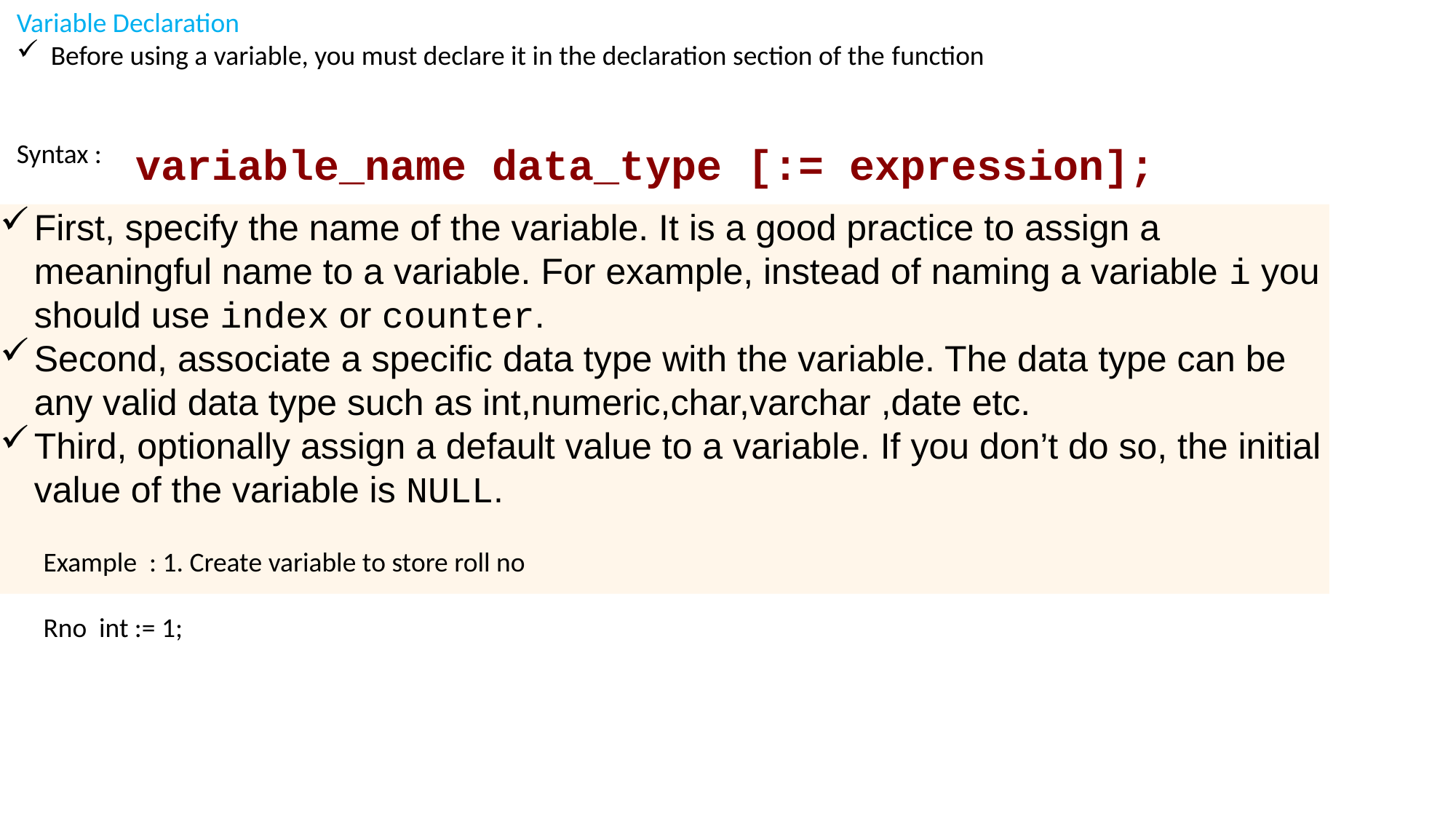

Variable Declaration
Before using a variable, you must declare it in the declaration section of the function

Syntax :
variable_name data_type [:= expression];
First, specify the name of the variable. It is a good practice to assign a meaningful name to a variable. For example, instead of naming a variable i you should use index or counter.
Second, associate a specific data type with the variable. The data type can be any valid data type such as int,numeric,char,varchar ,date etc.
Third, optionally assign a default value to a variable. If you don’t do so, the initial value of the variable is NULL.

Example  : 1. Create variable to store roll no

Rno  int := 1;